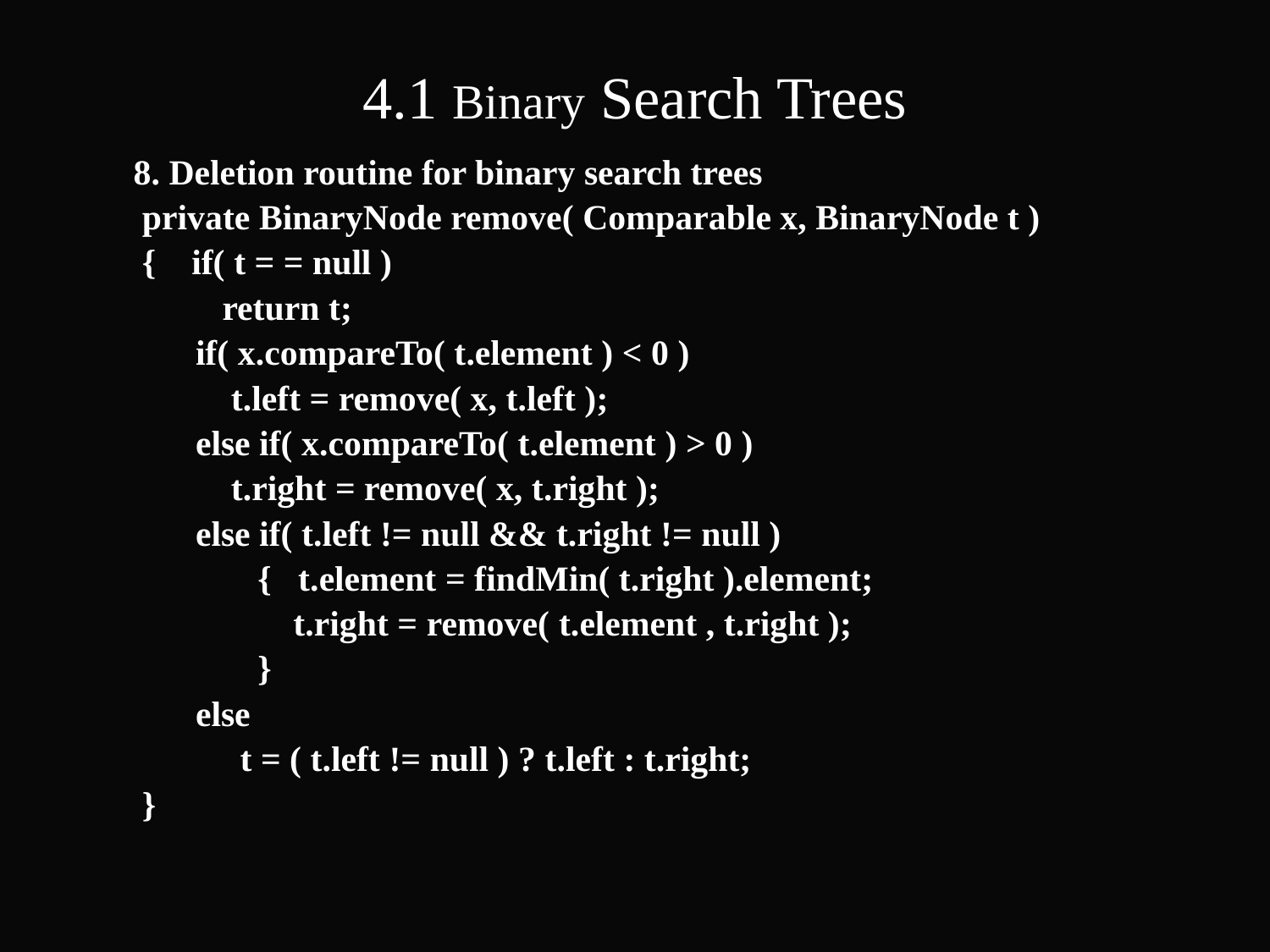

4.1 Binary Search Trees
8. Deletion routine for binary search trees
 private BinaryNode remove( Comparable x, BinaryNode t )
 {    if( t = = null )
          return t;
       if( x.compareTo( t.element ) < 0 )
           t.left = remove( x, t.left );
       else if( x.compareTo( t.element ) > 0 )
           t.right = remove( x, t.right );
       else if( t.left != null && t.right != null )
              {   t.element = findMin( t.right ).element;
                  t.right = remove( t.element , t.right );
              }
       else
            t = ( t.left != null ) ? t.left : t.right;
 }